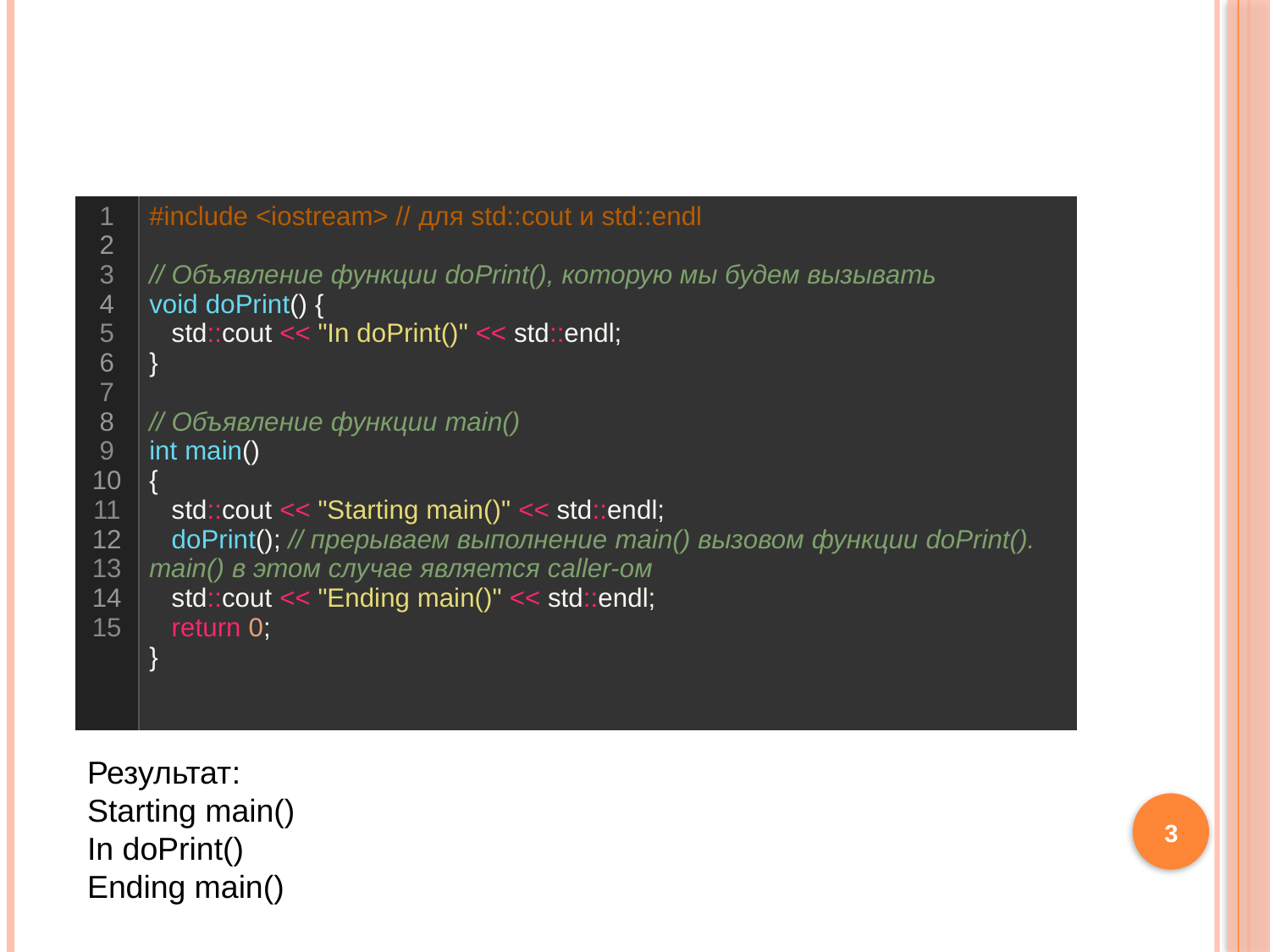

#
| 1 2 3 4 5 6 7 8 9 10 11 12 13 14 15 | #include <iostream> // для std::cout и std::endl   // Объявление функции doPrint(), которую мы будем вызывать void doPrint() {    std::cout << "In doPrint()" << std::endl; }   // Объявление функции main() int main() {    std::cout << "Starting main()" << std::endl;    doPrint(); // прерываем выполнение main() вызовом функции doPrint(). main() в этом случае является caller-ом    std::cout << "Ending main()" << std::endl;    return 0; } |
| --- | --- |
Результат:
Starting main()
In doPrint()
Ending main()
3